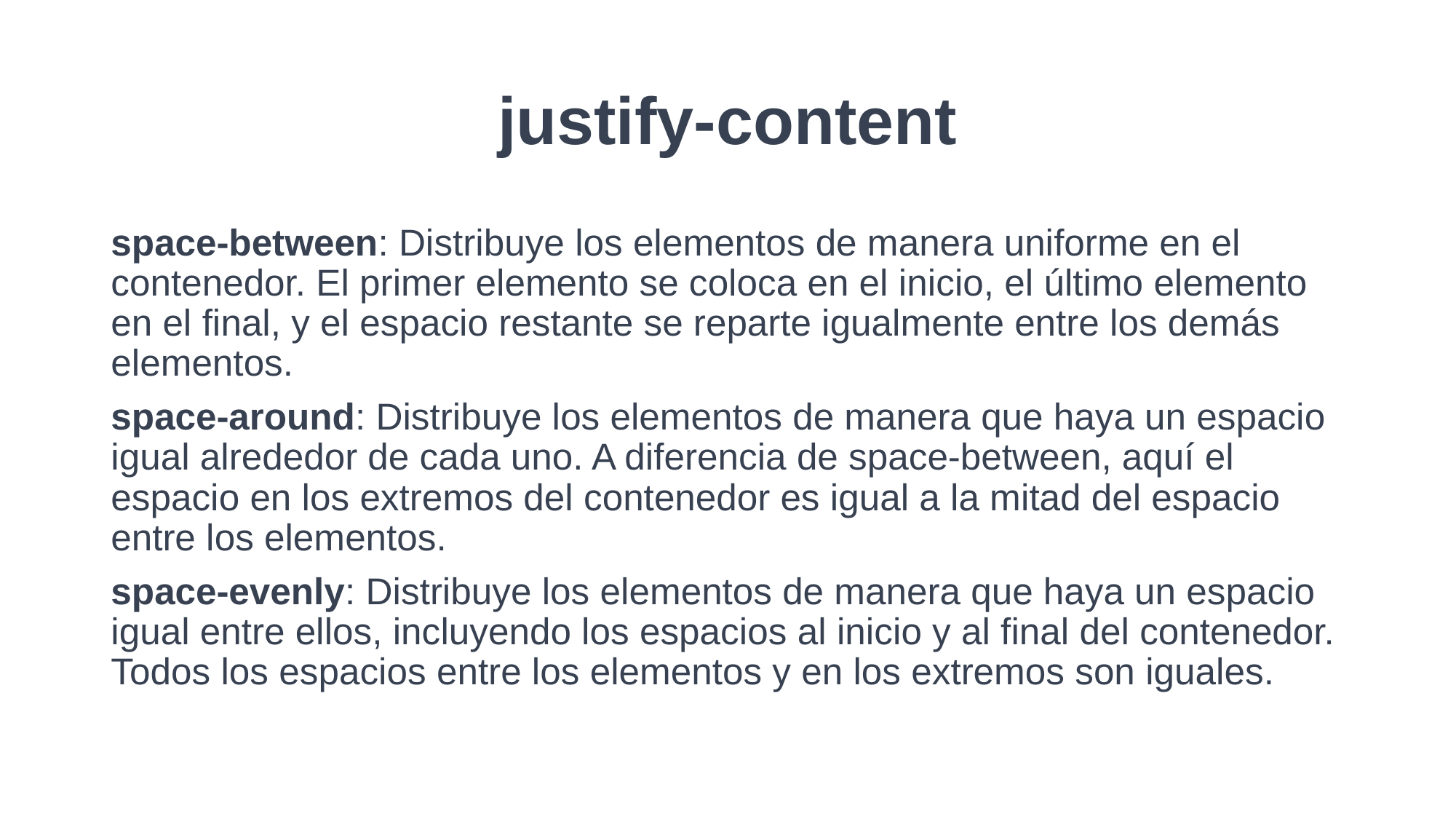

# justify-content
space-between: Distribuye los elementos de manera uniforme en el contenedor. El primer elemento se coloca en el inicio, el último elemento en el final, y el espacio restante se reparte igualmente entre los demás elementos.
space-around: Distribuye los elementos de manera que haya un espacio igual alrededor de cada uno. A diferencia de space-between, aquí el espacio en los extremos del contenedor es igual a la mitad del espacio entre los elementos.
space-evenly: Distribuye los elementos de manera que haya un espacio igual entre ellos, incluyendo los espacios al inicio y al final del contenedor. Todos los espacios entre los elementos y en los extremos son iguales.